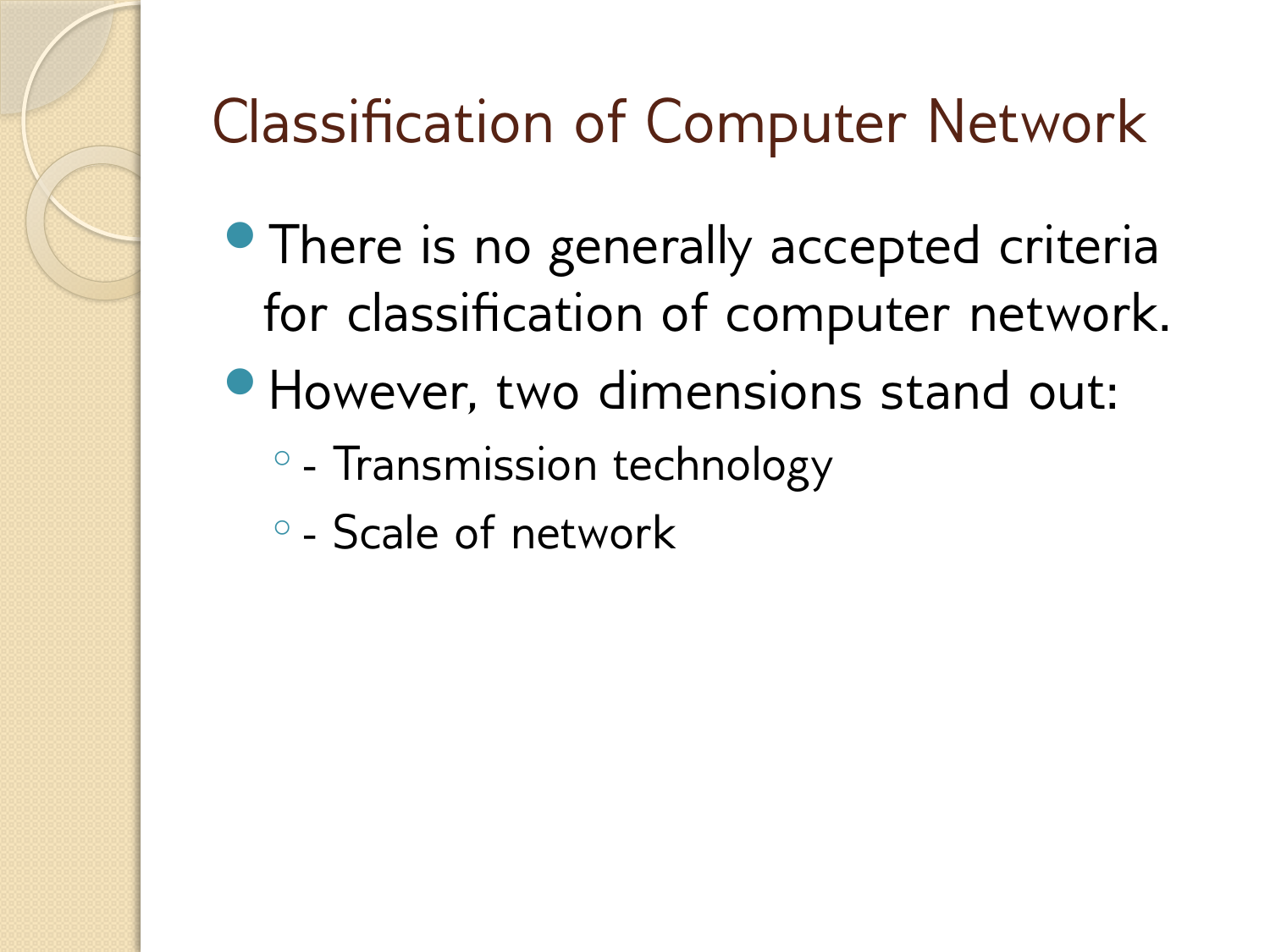

# Classification of Computer Network
There is no generally accepted criteria for classification of computer network.
However, two dimensions stand out:
- Transmission technology
- Scale of network